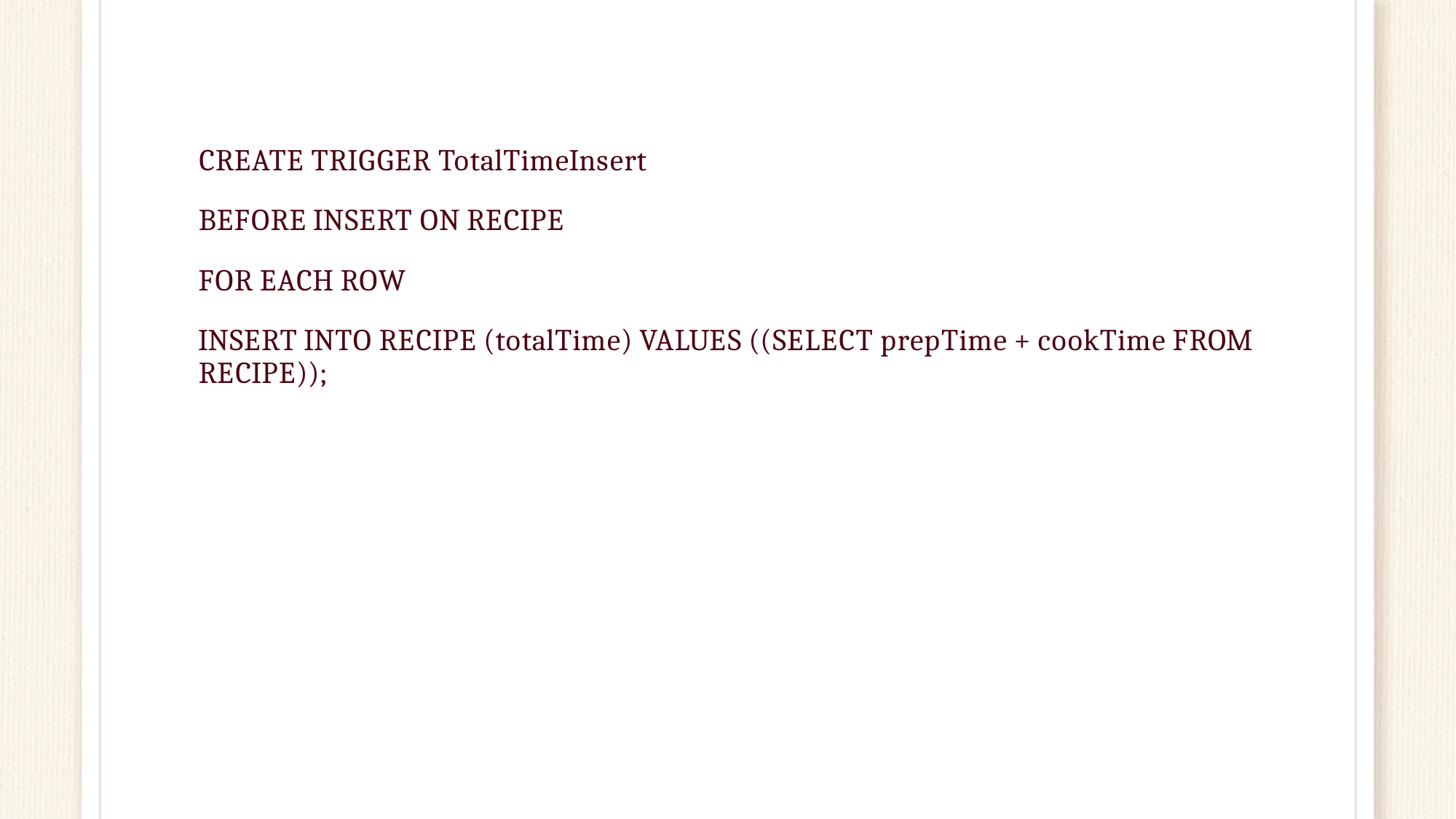

CREATE TRIGGER TotalTimeInsert
BEFORE INSERT ON RECIPE
FOR EACH ROW
INSERT INTO RECIPE (totalTime) VALUES ((SELECT prepTime + cookTime FROM RECIPE));